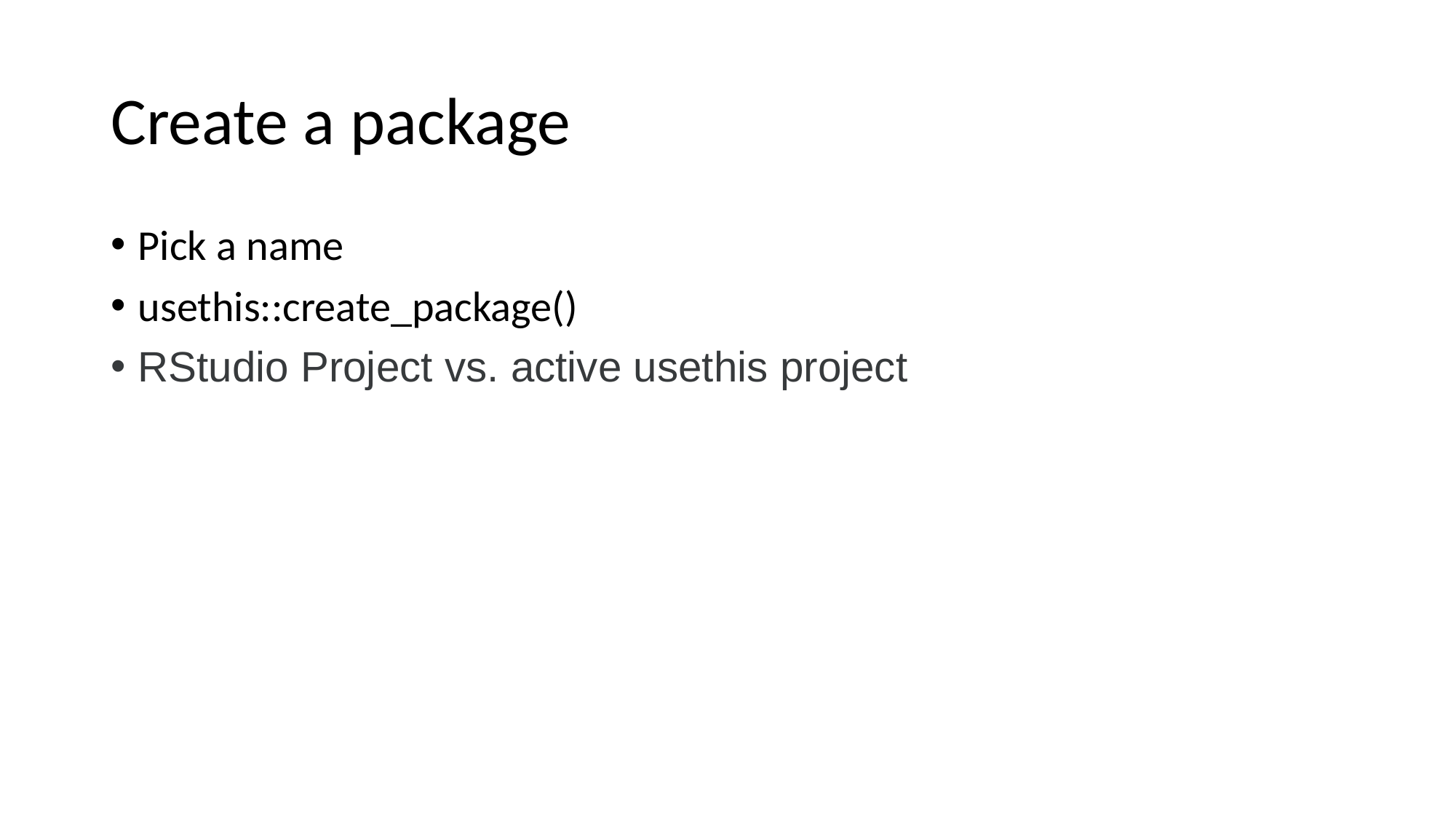

# Create a package
Pick a name
usethis::create_package()
RStudio Project vs. active usethis project